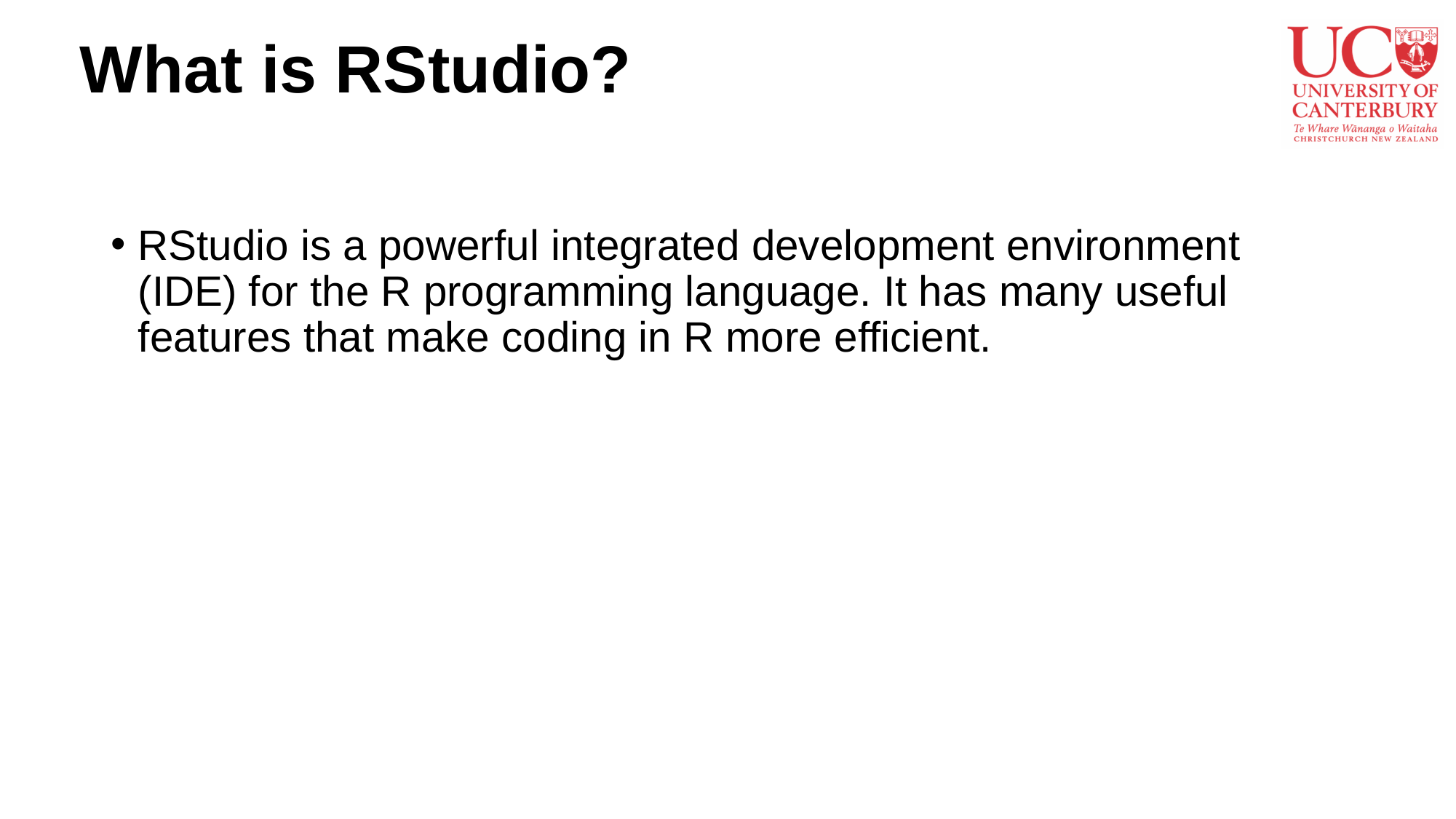

# What is RStudio?
RStudio is a powerful integrated development environment (IDE) for the R programming language. It has many useful features that make coding in R more efficient.